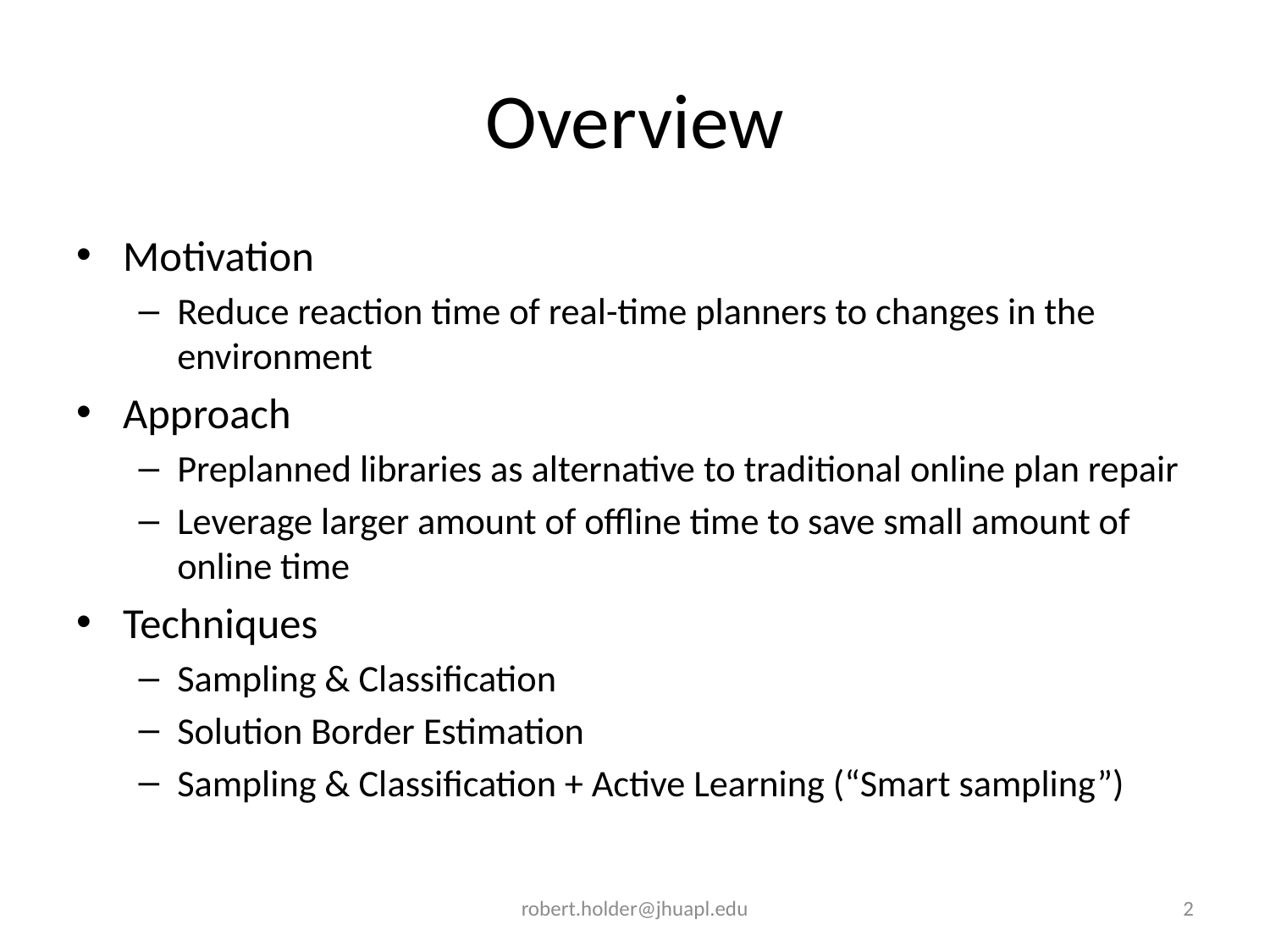

# Overview
Motivation
Reduce reaction time of real-time planners to changes in the environment
Approach
Preplanned libraries as alternative to traditional online plan repair
Leverage larger amount of offline time to save small amount of online time
Techniques
Sampling & Classification
Solution Border Estimation
Sampling & Classification + Active Learning (“Smart sampling”)
robert.holder@jhuapl.edu
2